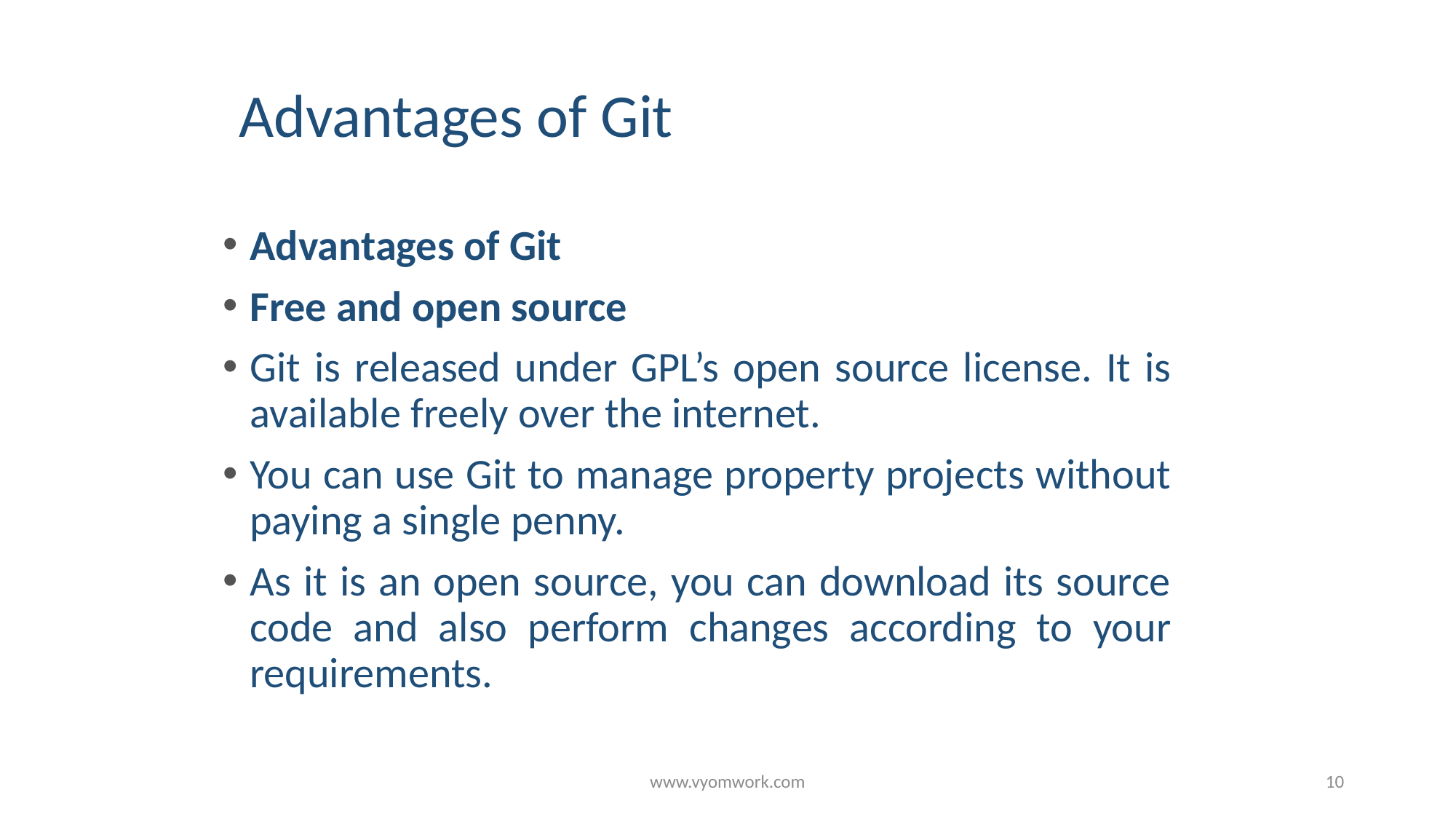

# Advantages of Git
Advantages of Git
Free and open source
Git is released under GPL’s open source license. It is available freely over the internet.
You can use Git to manage property projects without paying a single penny.
As it is an open source, you can download its source code and also perform changes according to your requirements.

www.vyomwork.com
10